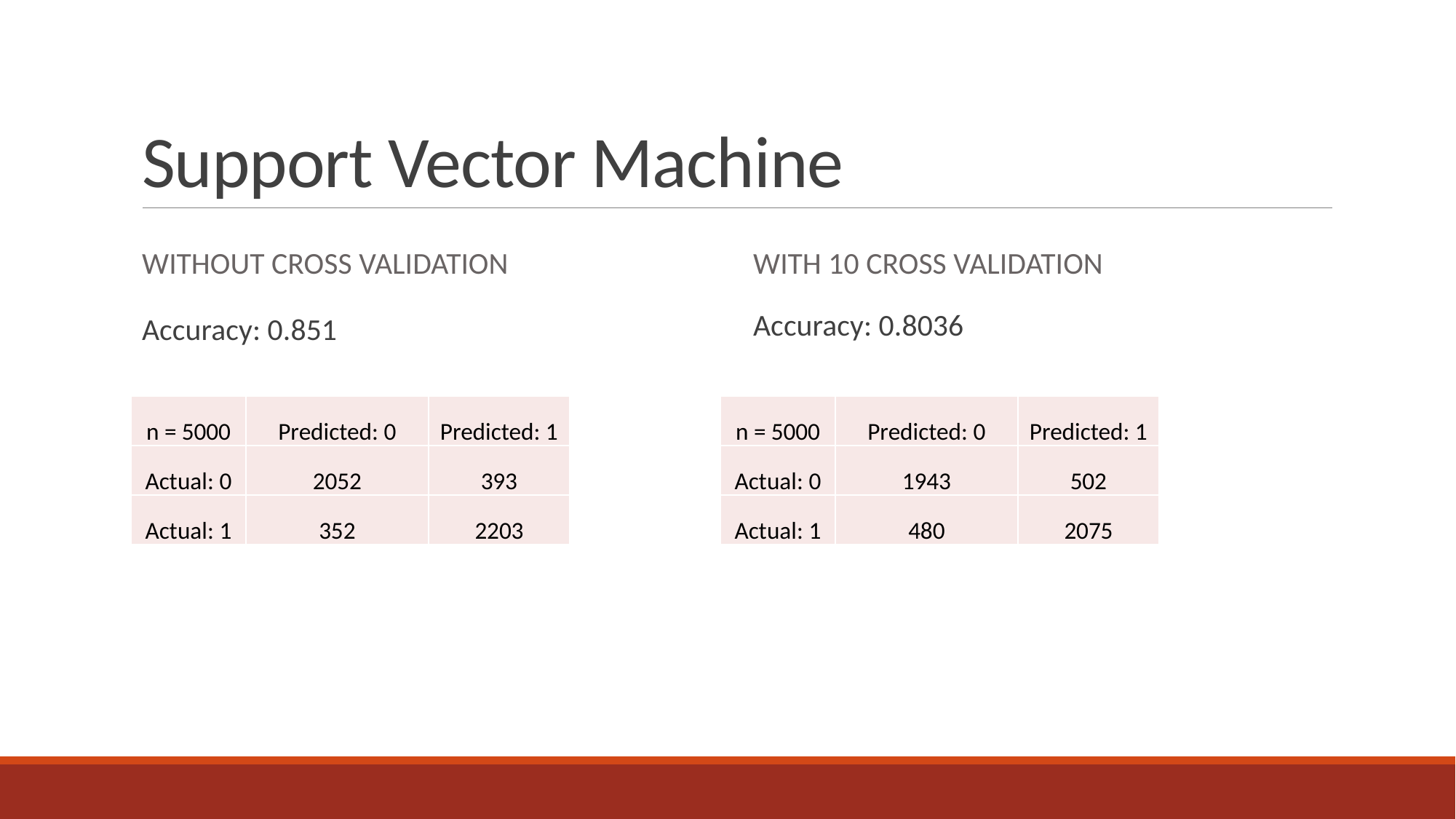

# Support Vector Machine
Without cross validation
With 10 cross validation
Accuracy: 0.851

Accuracy: 0.8036

| n = 5000 | Predicted: 0 | Predicted: 1 |
| --- | --- | --- |
| Actual: 0 | 2052 | 393 |
| Actual: 1 | 352 | 2203 |
| n = 5000 | Predicted: 0 | Predicted: 1 |
| --- | --- | --- |
| Actual: 0 | 1943 | 502 |
| Actual: 1 | 480 | 2075 |